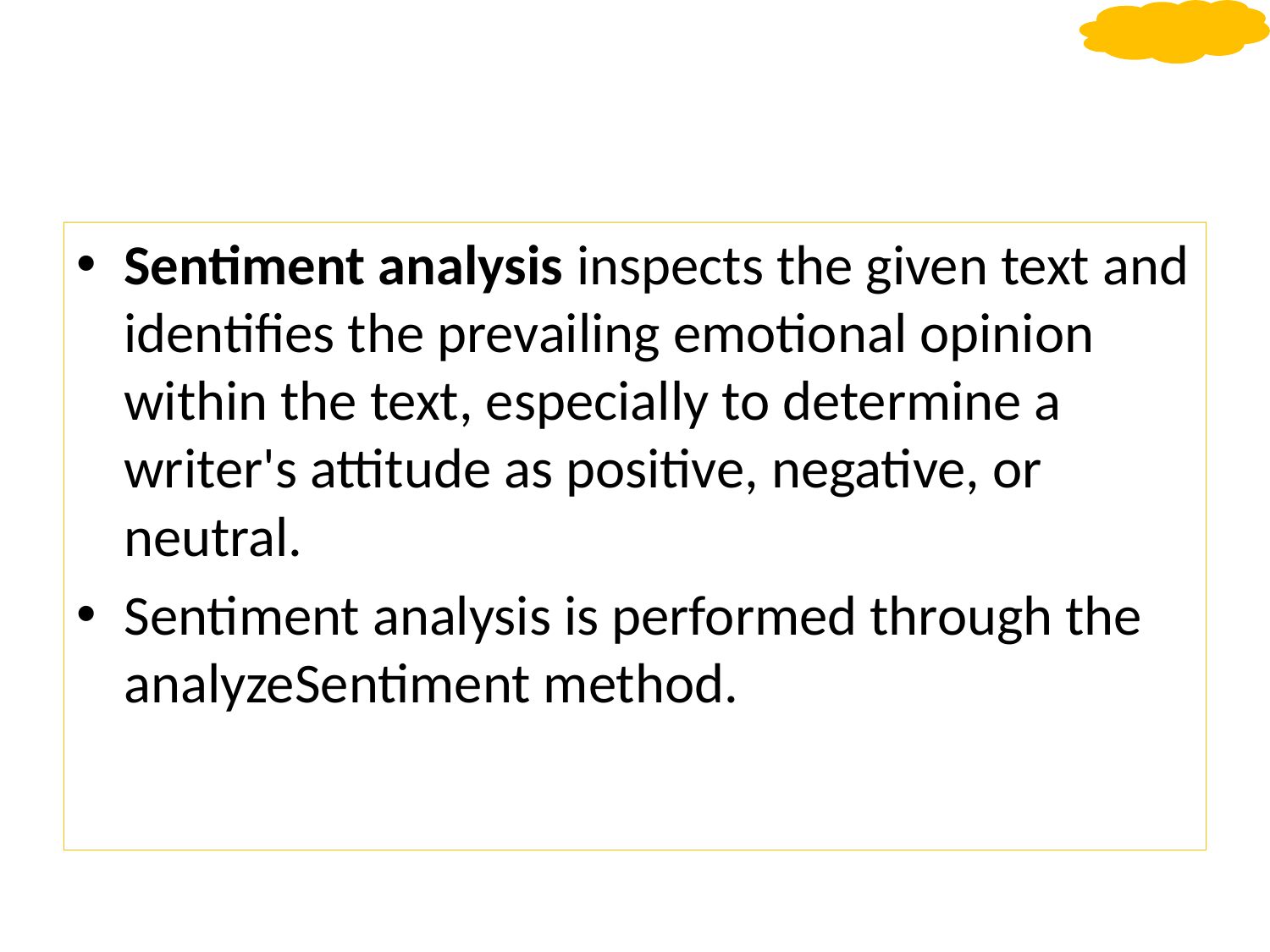

#
Sentiment analysis inspects the given text and identifies the prevailing emotional opinion within the text, especially to determine a writer's attitude as positive, negative, or neutral.
Sentiment analysis is performed through the analyzeSentiment method.